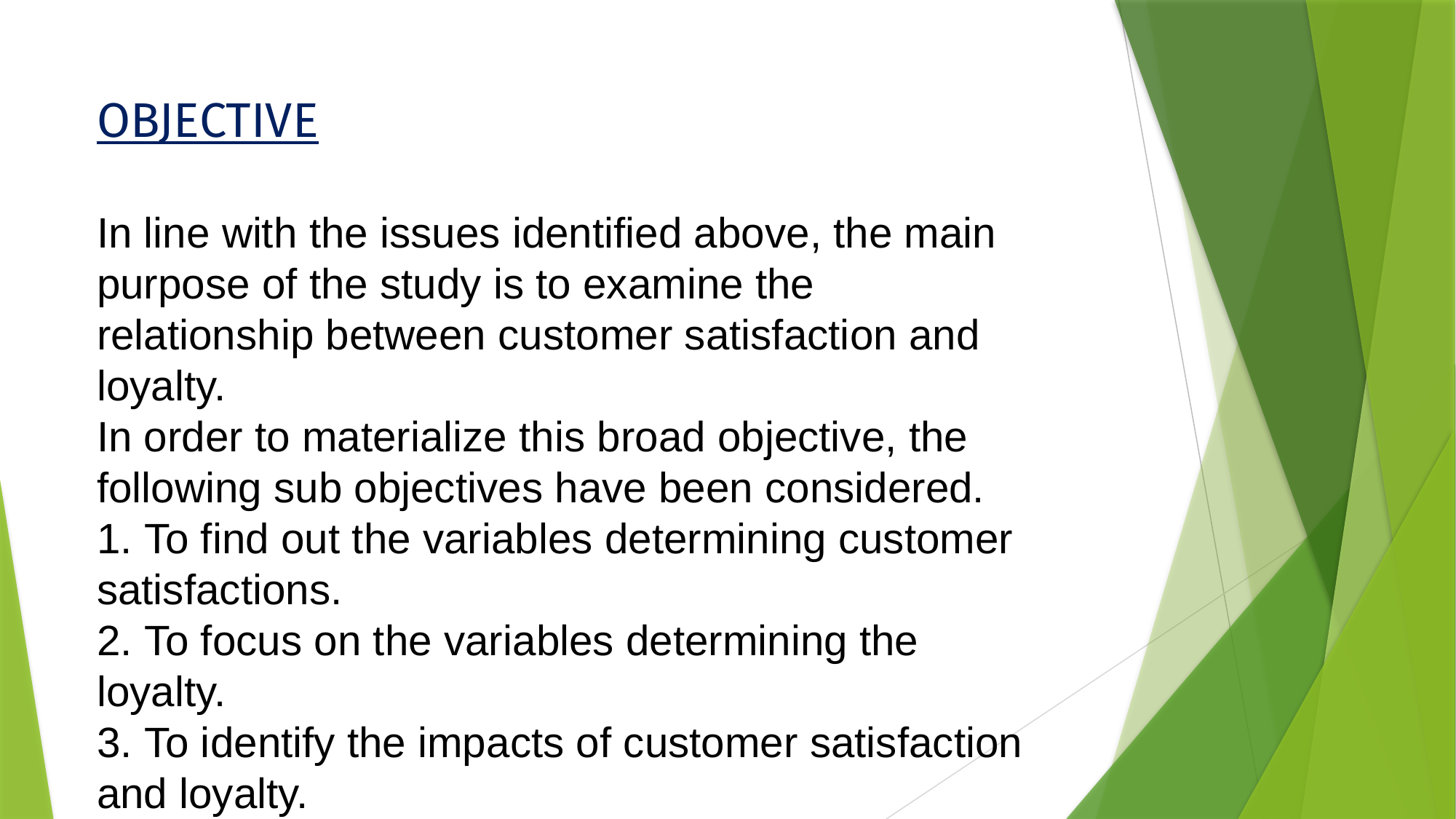

OBJECTIVE

In line with the issues identified above, the main purpose of the study is to examine the
relationship between customer satisfaction and loyalty.
In order to materialize this broad objective, the following sub objectives have been considered.
1. To find out the variables determining customer satisfactions.
2. To focus on the variables determining the loyalty.
3. To identify the impacts of customer satisfaction and loyalty.